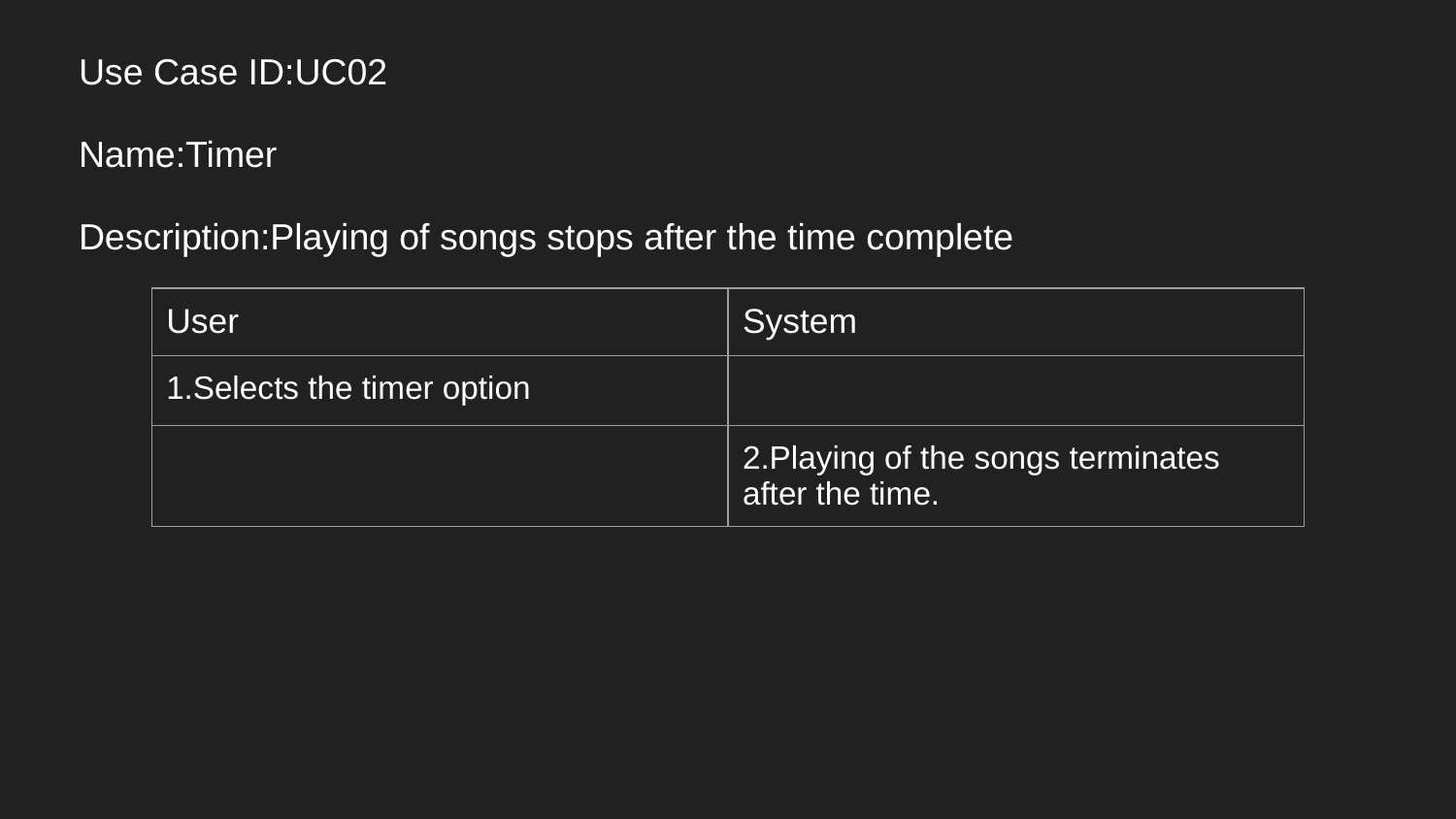

Use Case ID:UC02
Name:Timer
Description:Playing of songs stops after the time complete

| User | System |
| --- | --- |
| 1.Selects the timer option |  |
|  | 2.Playing of the songs terminates after the time. |